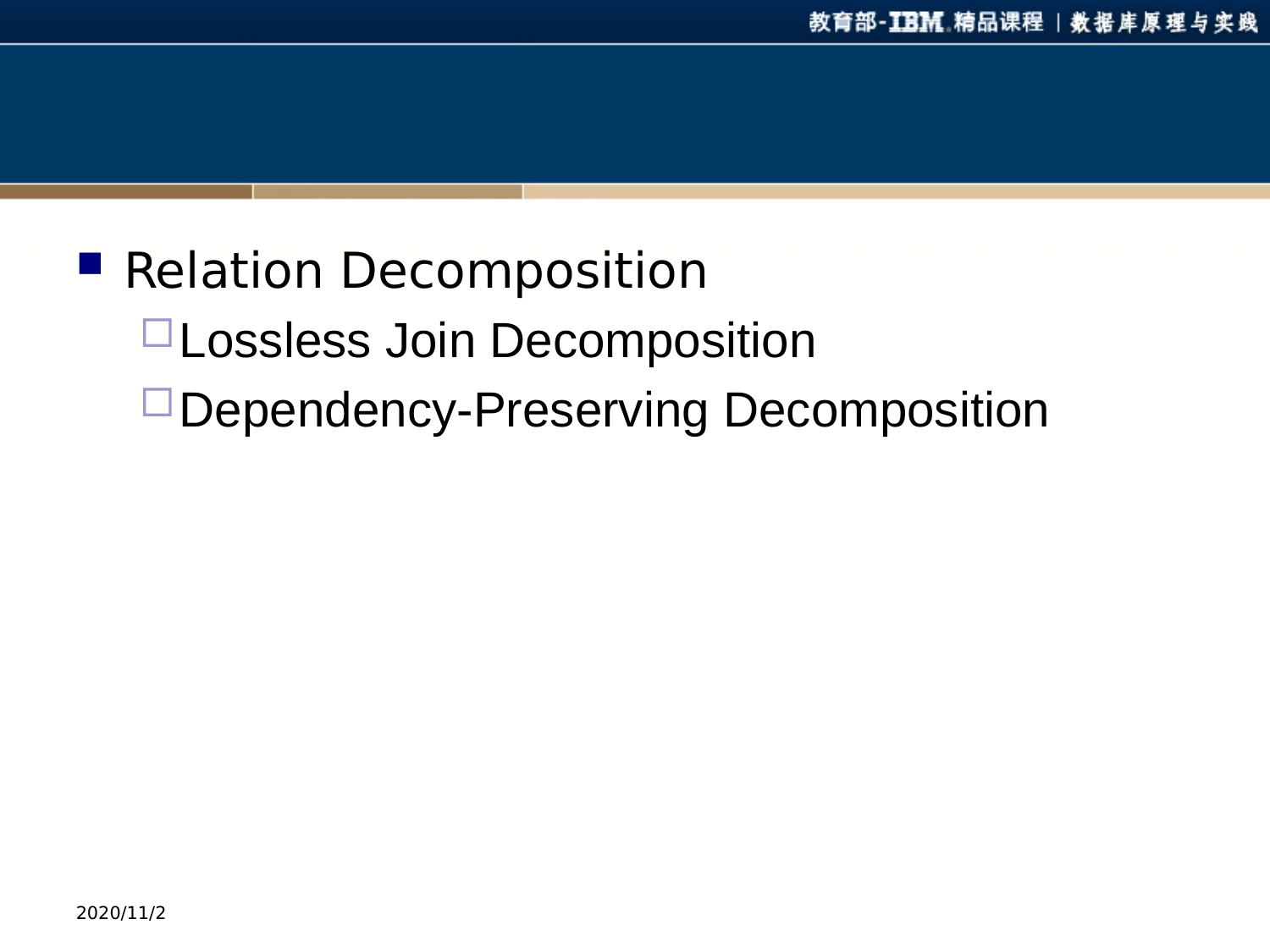

#
Relation Decomposition
Lossless Join Decomposition
Dependency-Preserving Decomposition